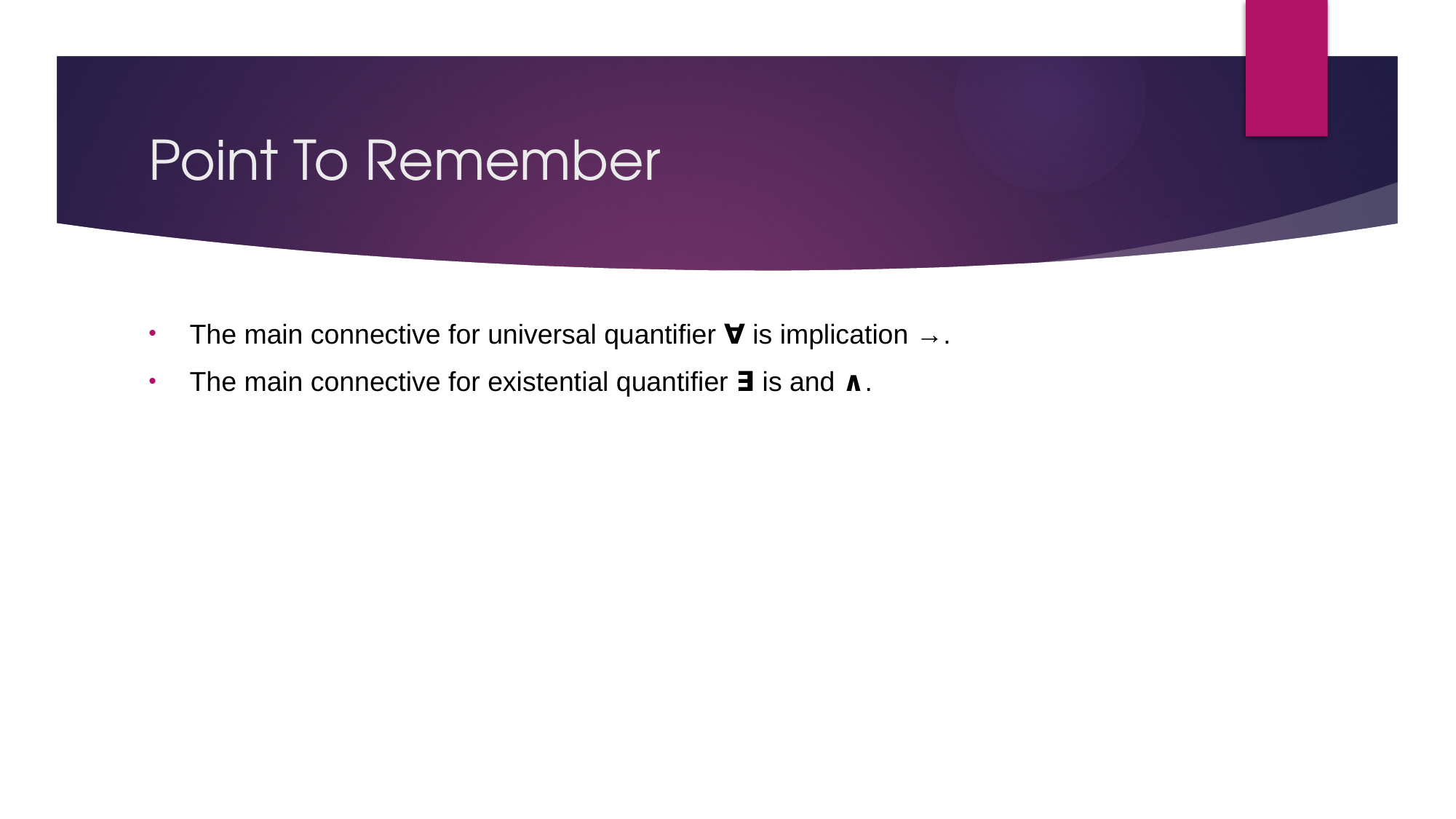

# Point To Remember
The main connective for universal quantifier ∀ is implication →.
The main connective for existential quantifier ∃ is and ∧.